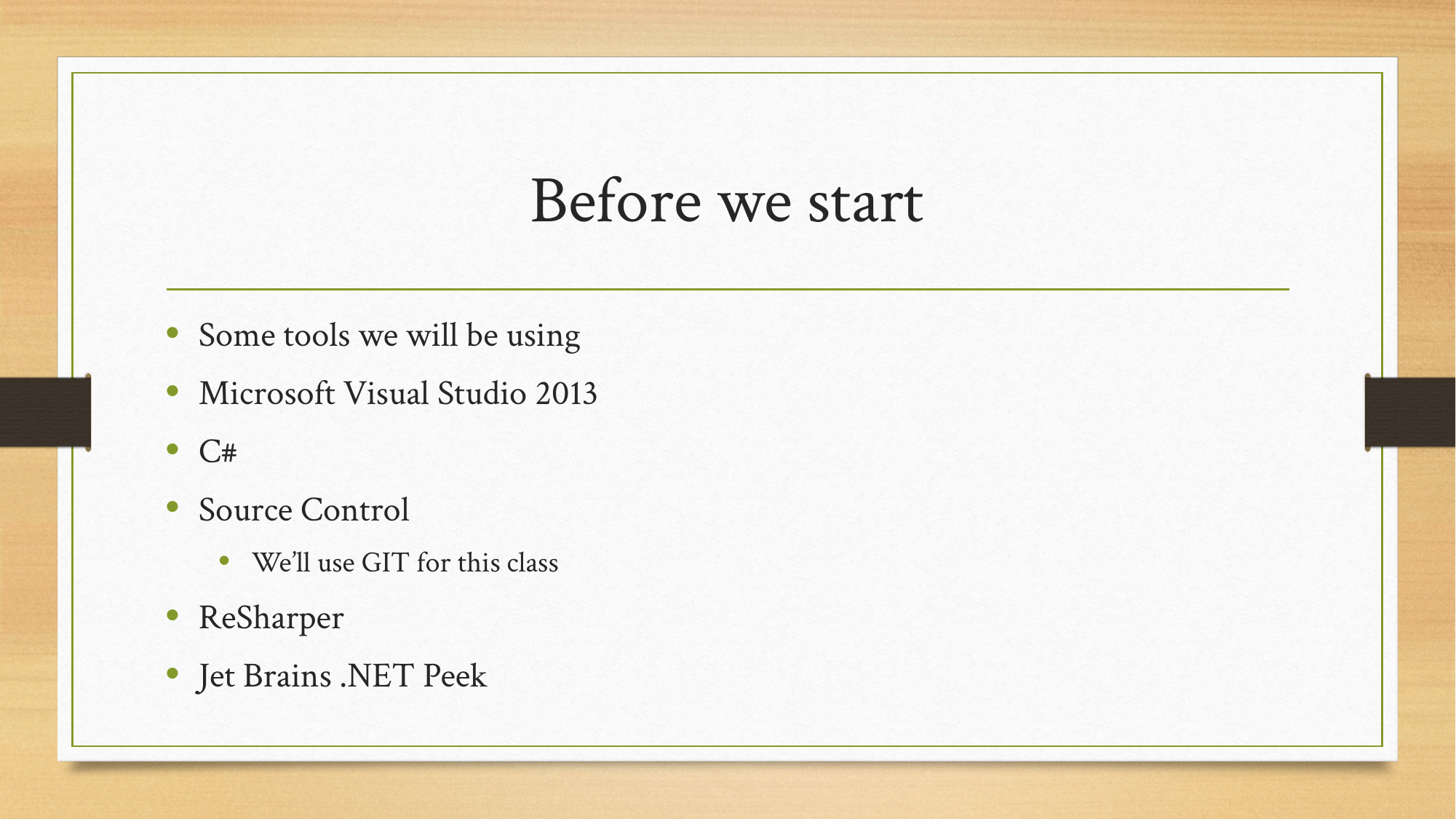

# Before we start
Some tools we will be using
Microsoft Visual Studio 2013
C#
Source Control
We’ll use GIT for this class
ReSharper
Jet Brains .NET Peek